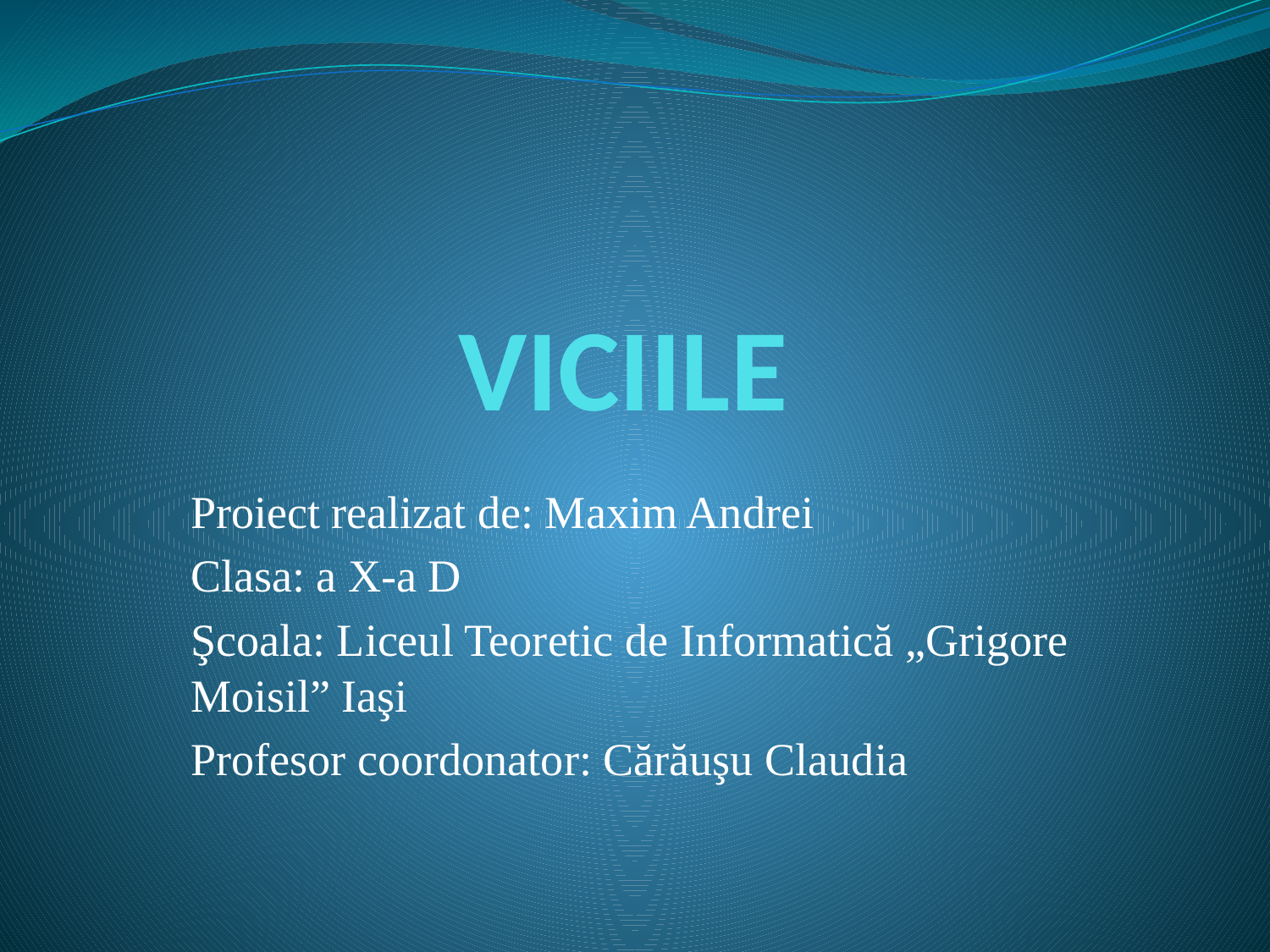

# VICIILE
Proiect realizat de: Maxim Andrei
Clasa: a X-a D
Şcoala: Liceul Teoretic de Informatică „Grigore Moisil” Iaşi
Profesor coordonator: Cărăuşu Claudia